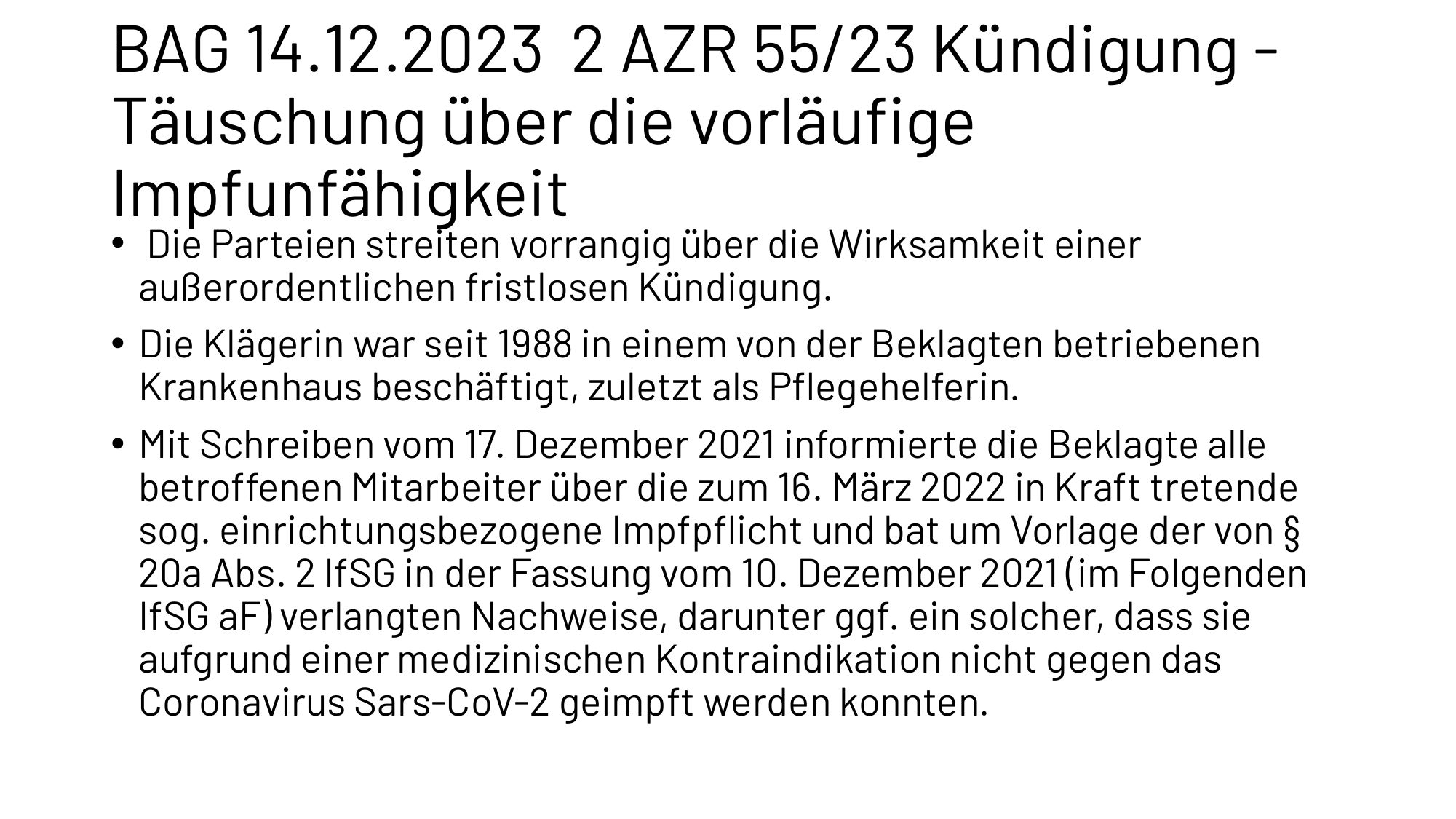

# BAG 14.12.2023  2 AZR 55/23 Kündigung - Täuschung über die vorläufige Impfunfähigkeit
 Die Parteien streiten vorrangig über die Wirksamkeit einer außerordentlichen fristlosen Kündigung.
Die Klägerin war seit 1988 in einem von der Beklagten betriebenen Krankenhaus beschäftigt, zuletzt als Pflegehelferin.
Mit Schreiben vom 17. Dezember 2021 informierte die Beklagte alle betroffenen Mitarbeiter über die zum 16. März 2022 in Kraft tretende sog. einrichtungsbezogene Impfpflicht und bat um Vorlage der von § 20a Abs. 2 IfSG in der Fassung vom 10. Dezember 2021 (im Folgenden IfSG aF) verlangten Nachweise, darunter ggf. ein solcher, dass sie aufgrund einer medizinischen Kontraindikation nicht gegen das Coronavirus Sars-CoV-2 geimpft werden konnten.